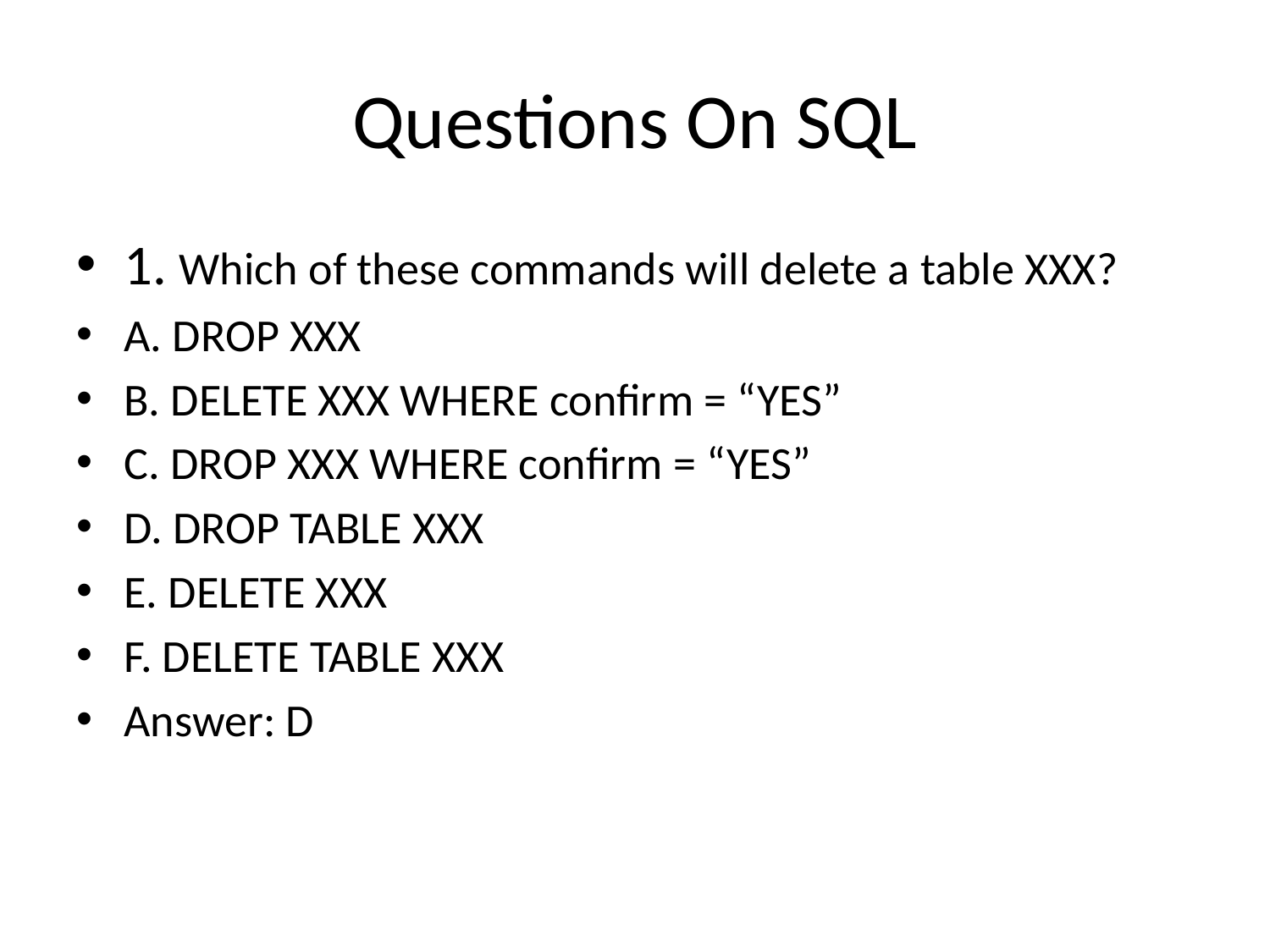

# Questions On SQL
1. Which of these commands will delete a table XXX?
A. DROP XXX
B. DELETE XXX WHERE confirm = “YES”
C. DROP XXX WHERE confirm = “YES”
D. DROP TABLE XXX
E. DELETE XXX
F. DELETE TABLE XXX
Answer: D